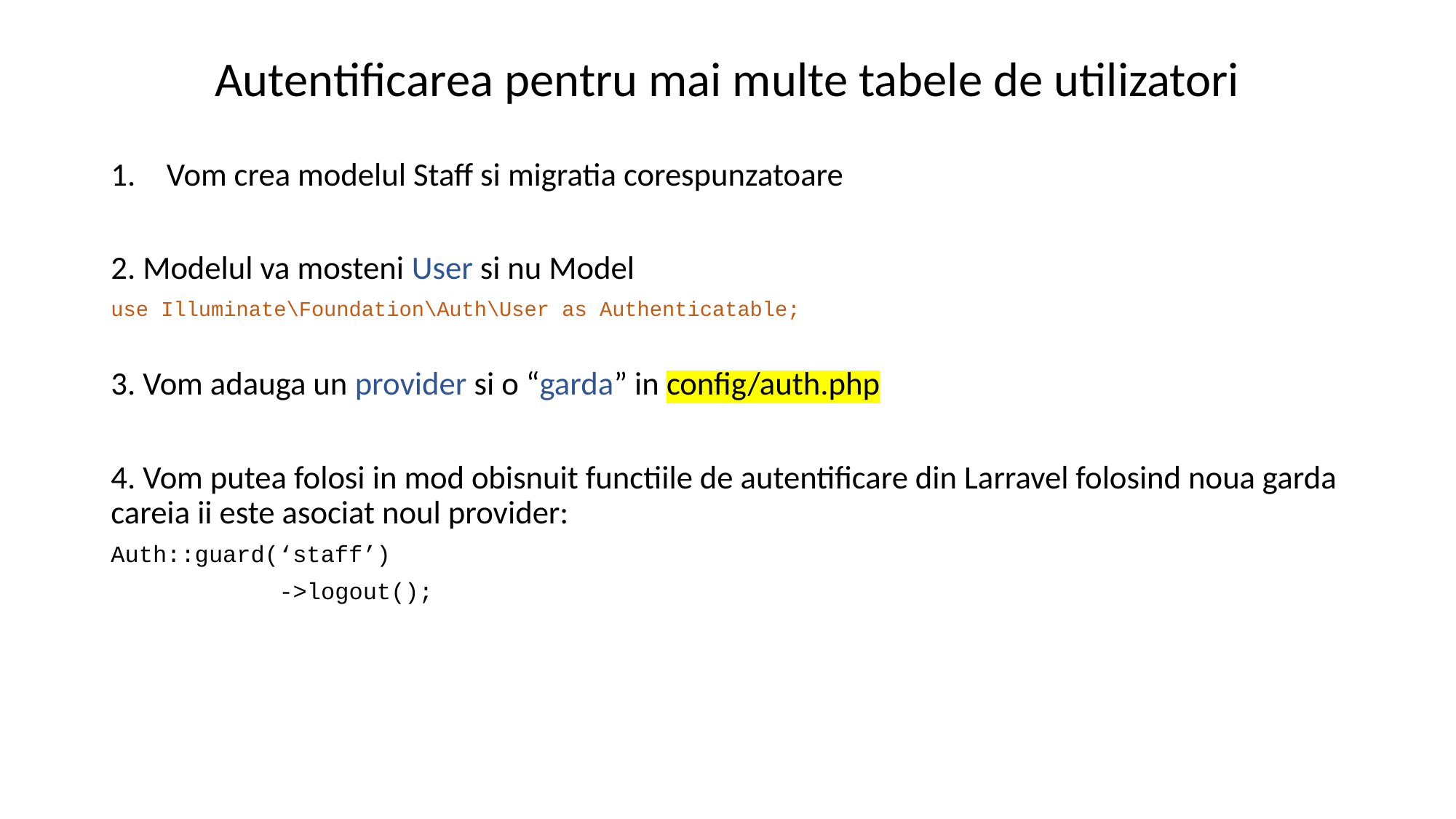

# Autentificarea pentru mai multe tabele de utilizatori
Vom crea modelul Staff si migratia corespunzatoare

2. Modelul va mosteni User si nu Model
use Illuminate\Foundation\Auth\User as Authenticatable;

3. Vom adauga un provider si o “garda” in config/auth.php

4. Vom putea folosi in mod obisnuit functiile de autentificare din Larravel folosind noua garda careia ii este asociat noul provider:
Auth::guard(‘staff’)
            ->logout();